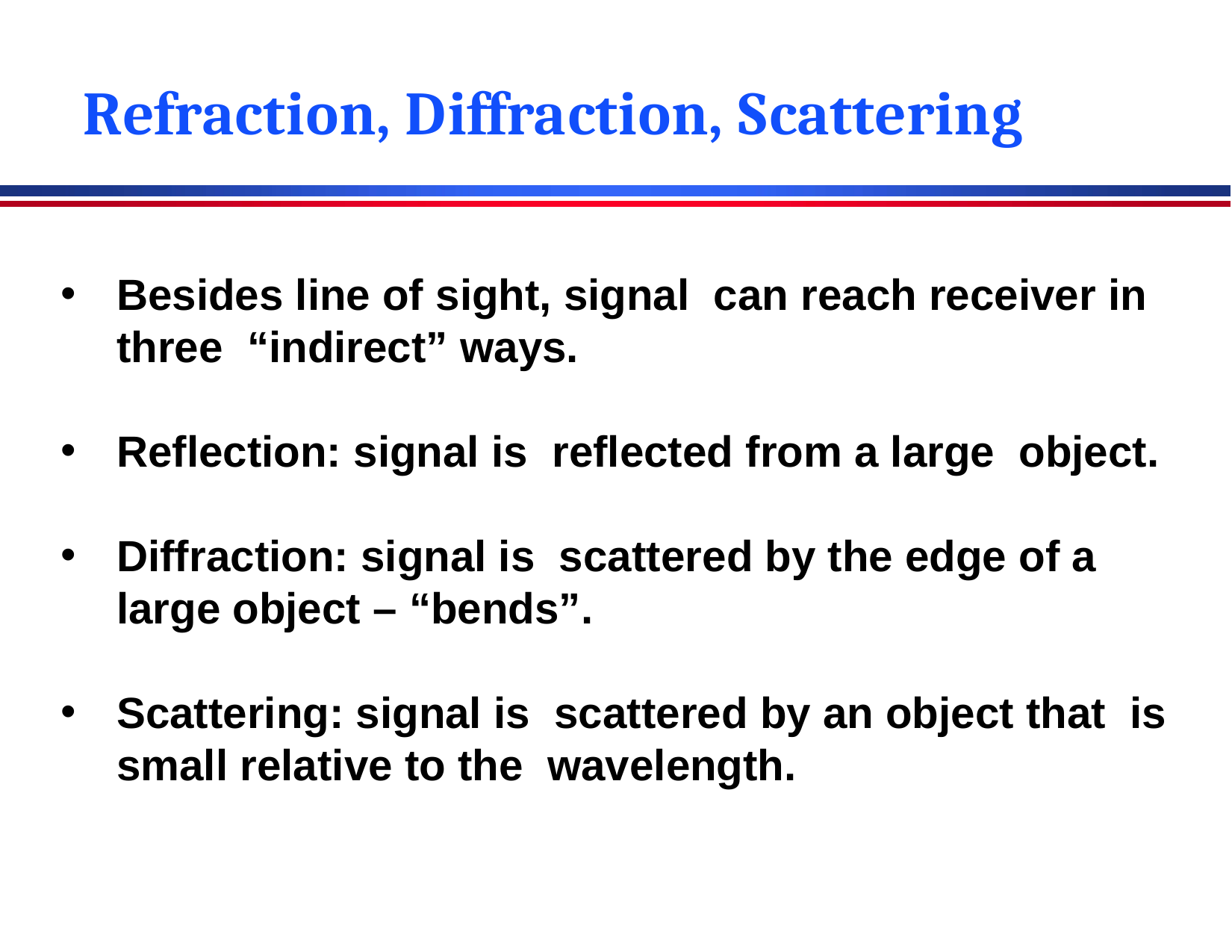

# Refraction, Diffraction, Scattering
Besides line of sight, signal  can reach receiver in three  “indirect” ways.

Reflection: signal is  reflected from a large  object.

Diffraction: signal is  scattered by the edge of a  large object – “bends”.

Scattering: signal is  scattered by an object that  is small relative to the  wavelength.